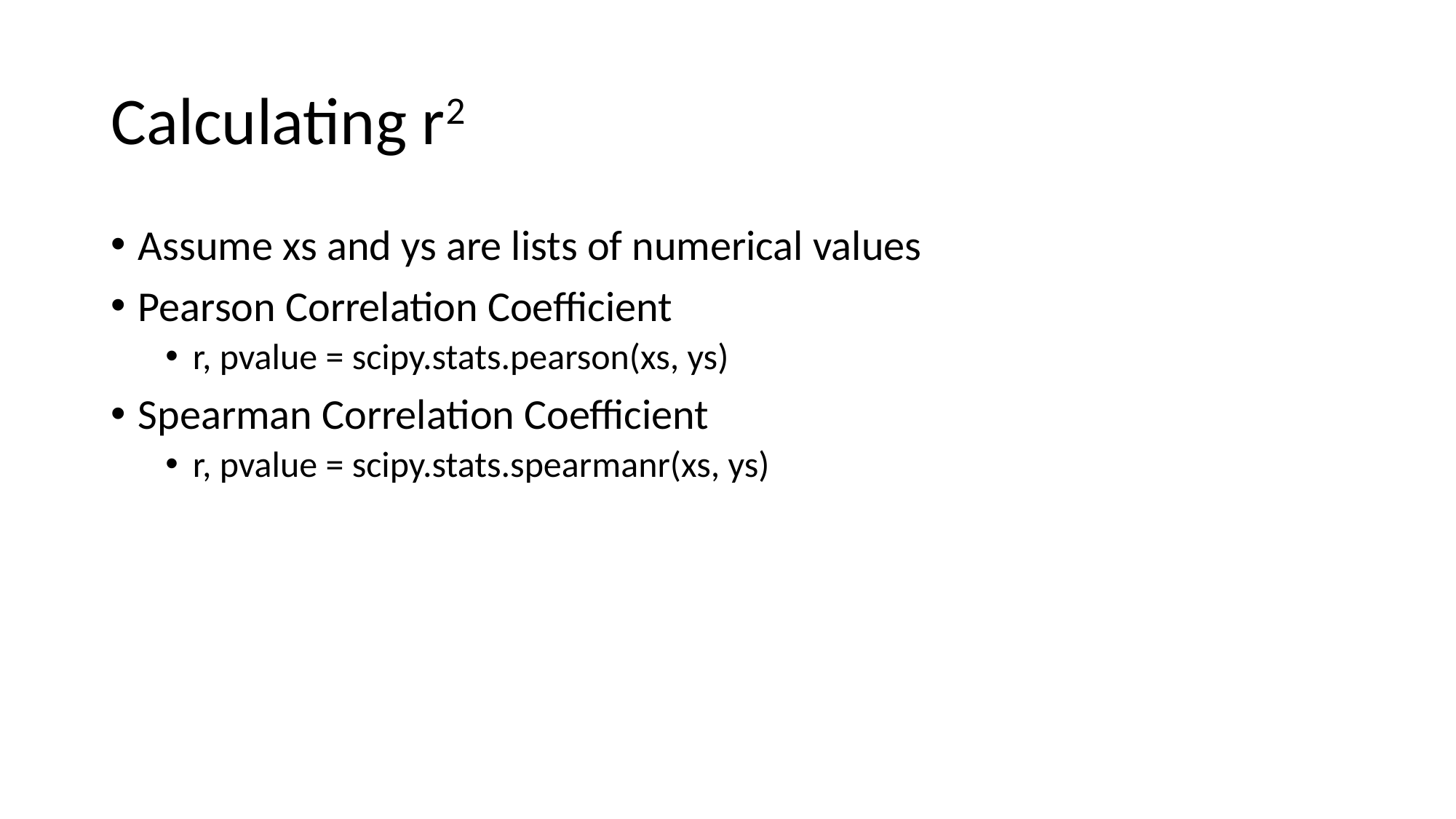

# Calculating r2
Assume xs and ys are lists of numerical values
Pearson Correlation Coefficient
r, pvalue = scipy.stats.pearson(xs, ys)
Spearman Correlation Coefficient
r, pvalue = scipy.stats.spearmanr(xs, ys)